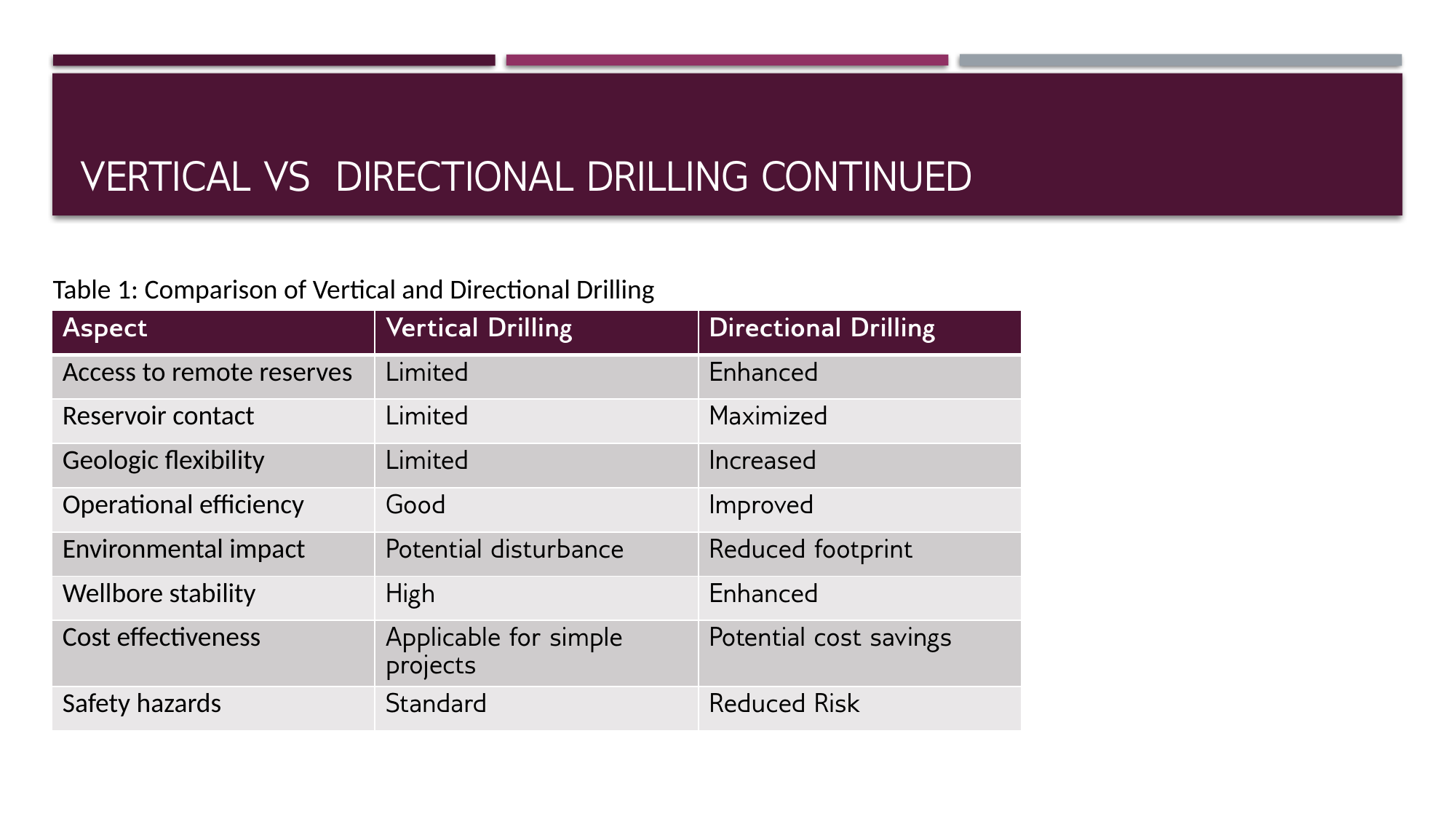

# Vertical VS  Directional Drilling Continued
Table 1: Comparison of Vertical and Directional Drilling
| Aspect | Vertical Drilling | Directional Drilling |
| --- | --- | --- |
| Access to remote reserves | Limited | Enhanced |
| Reservoir contact | Limited | Maximized |
| Geologic flexibility | Limited | Increased |
| Operational efficiency | Good | Improved |
| Environmental impact | Potential disturbance | Reduced footprint |
| Wellbore stability | High | Enhanced |
| Cost effectiveness | Applicable for simple projects | Potential cost savings |
| Safety hazards | Standard | Reduced Risk |